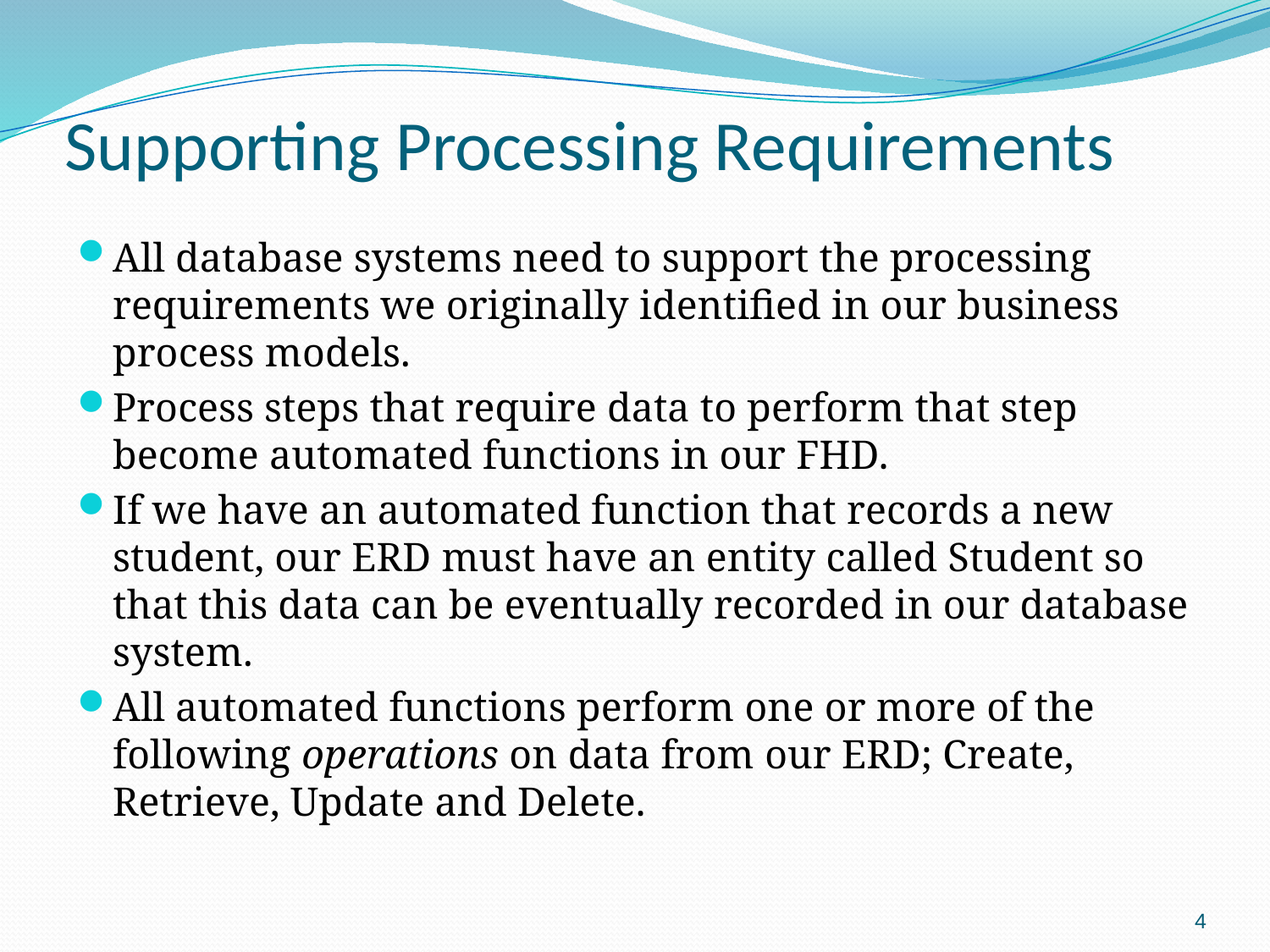

# Supporting Processing Requirements
All database systems need to support the processing requirements we originally identified in our business process models.
Process steps that require data to perform that step   become automated functions in our FHD.
If we have an automated function that records a new student, our ERD must have an entity called Student so that this data can be eventually recorded in our database system.
All automated functions perform one or more of the following operations on data from our ERD; Create, Retrieve, Update and Delete.
4